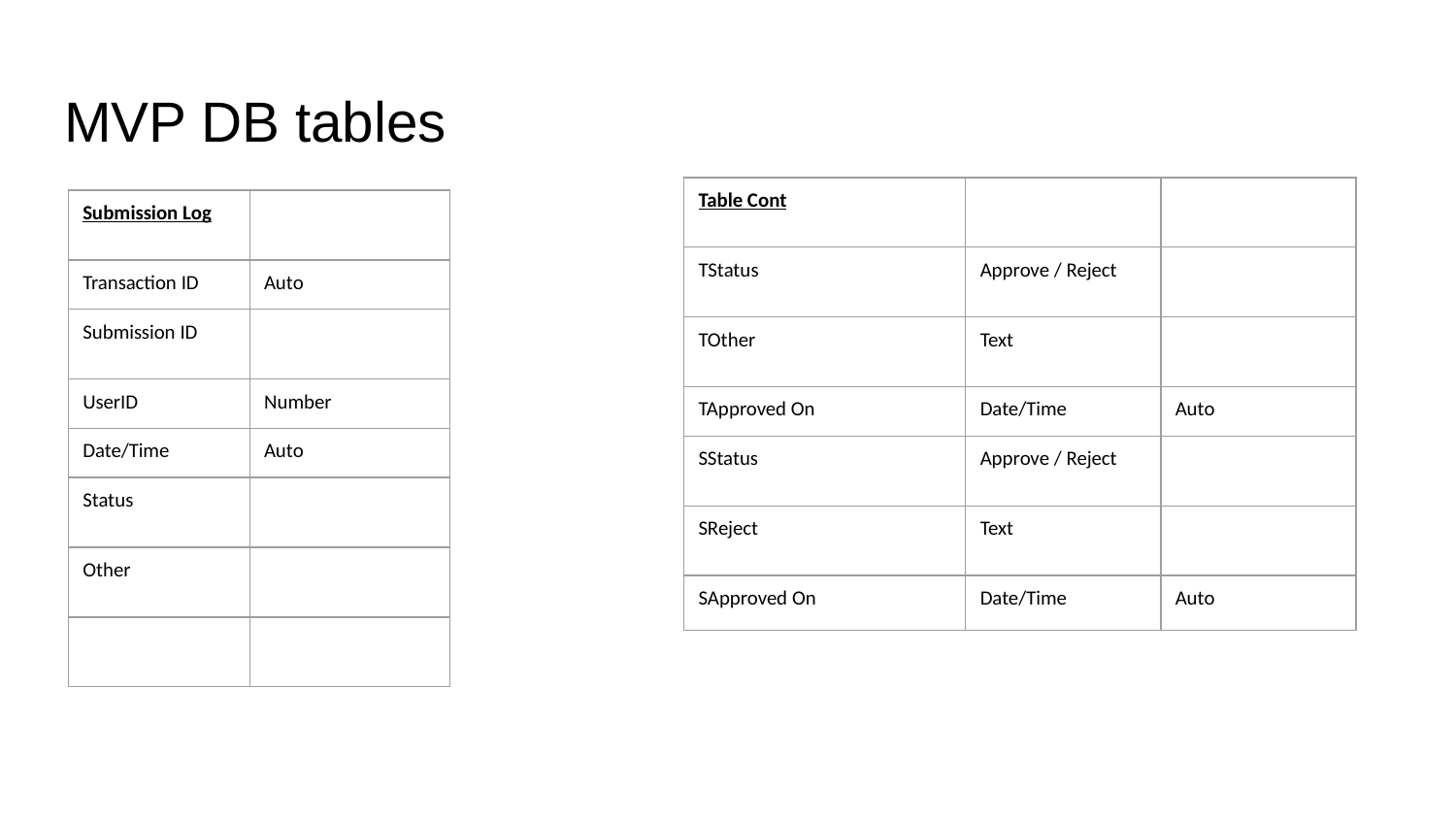

# MVP DB tables
| Table Cont |  |  |
| --- | --- | --- |
| TStatus | Approve / Reject |  |
| TOther | Text |  |
| TApproved On | Date/Time | Auto |
| SStatus | Approve / Reject |  |
| SReject | Text |  |
| SApproved On | Date/Time | Auto |
| Submission Log |  |
| --- | --- |
| Transaction ID | Auto |
| Submission ID |  |
| UserID | Number |
| Date/Time | Auto |
| Status |  |
| Other |  |
|  |  |